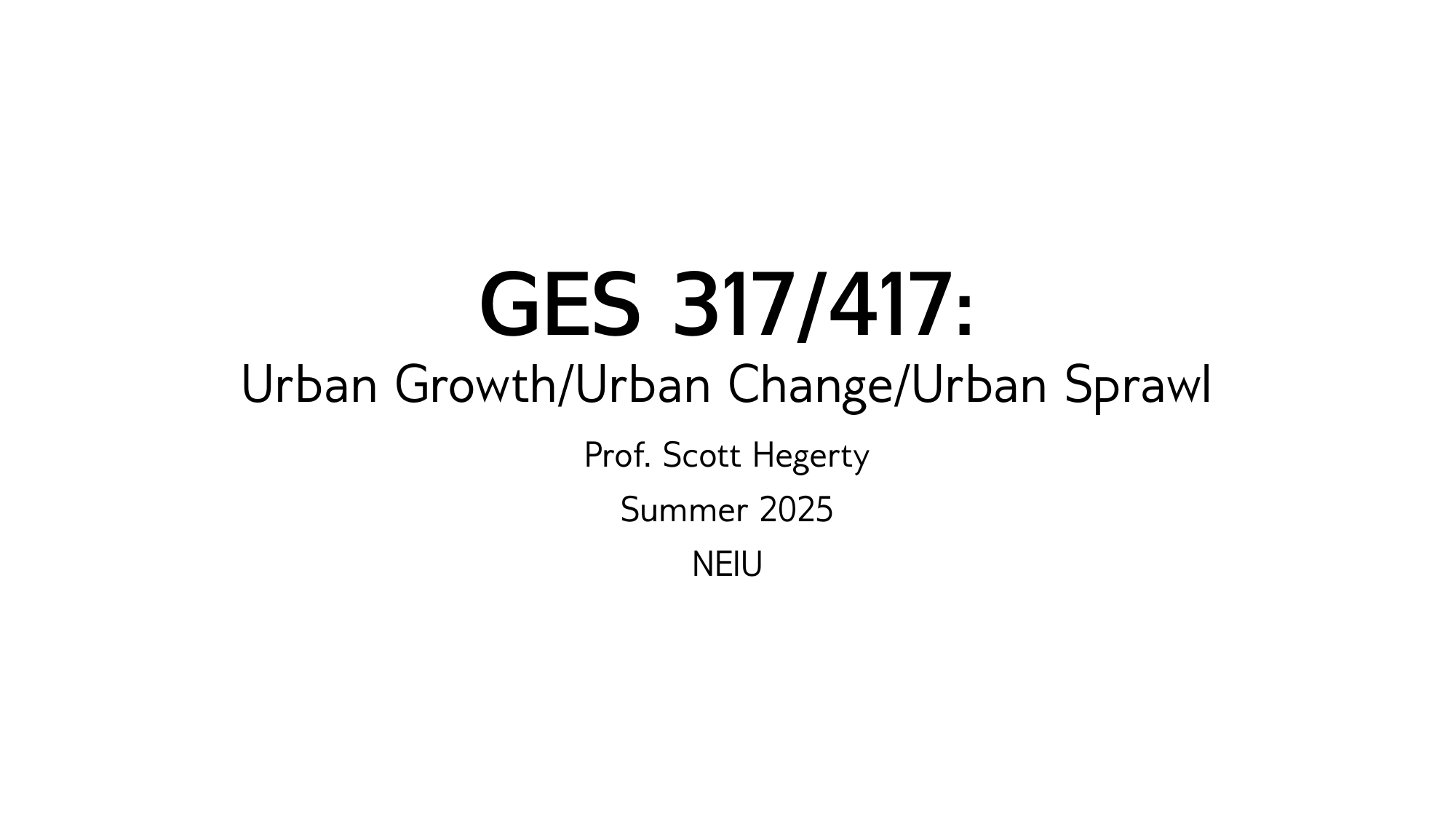

# GES 317/417: Urban Growth/Urban Change/Urban Sprawl
Prof. Scott Hegerty
Summer 2025
NEIU